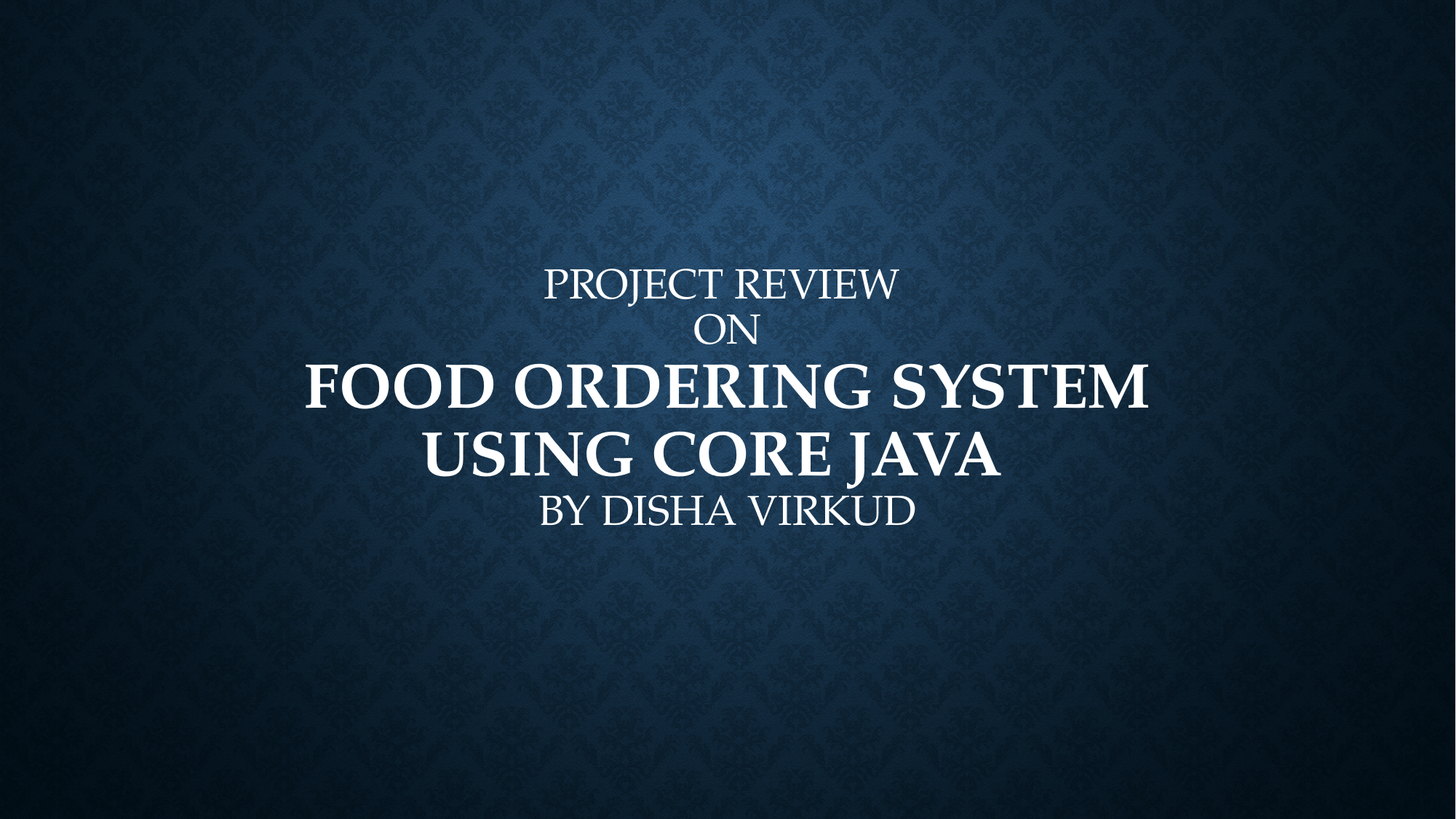

# Project Review On Food Ordering System using Core Java by Disha Virkud